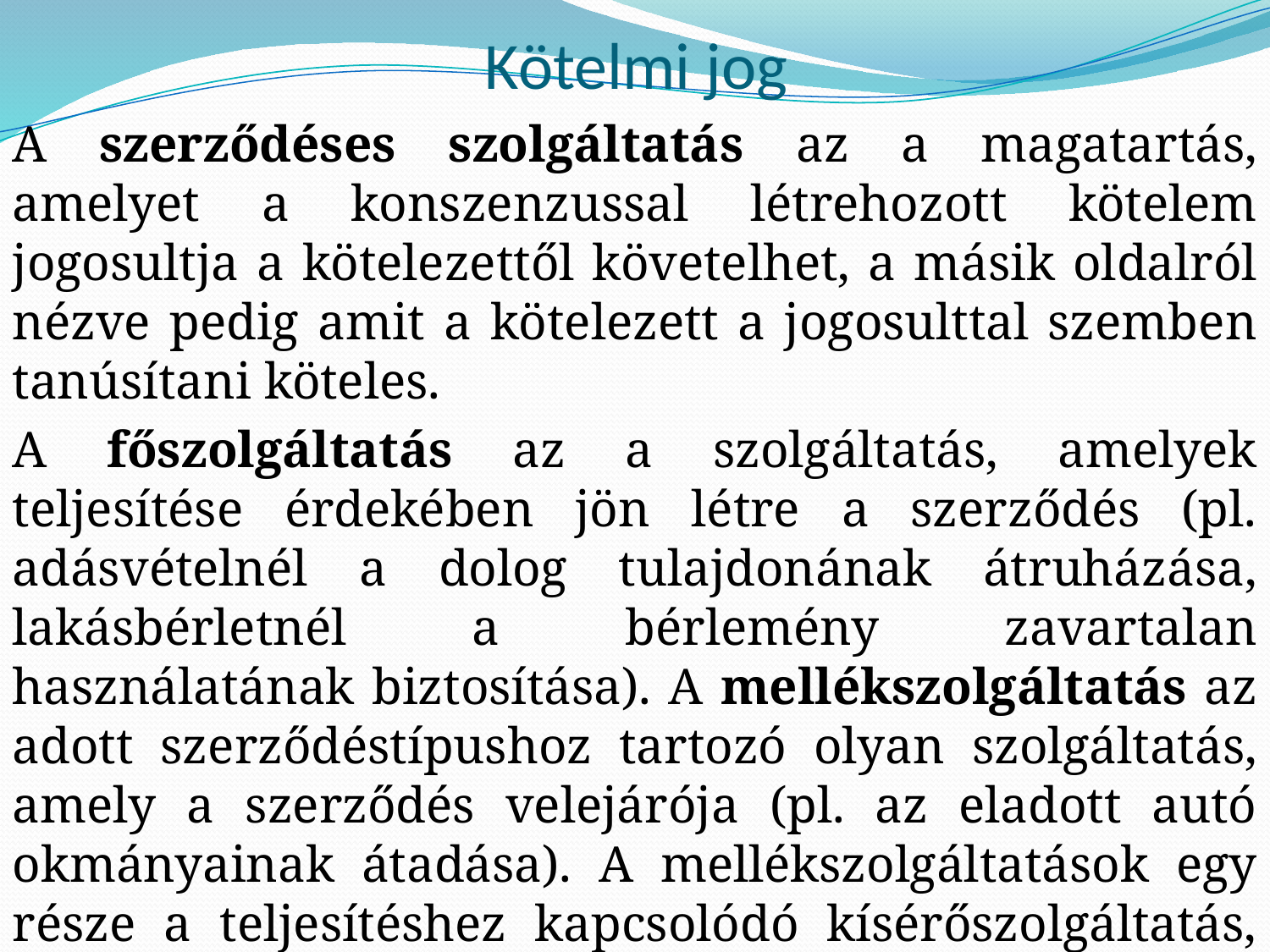

# Kötelmi jog
A szerződéses szolgáltatás az a magatartás, amelyet a konszenzussal létrehozott kötelem jogosultja a kötelezettől követelhet, a másik oldalról nézve pedig amit a kötelezett a jogosulttal szemben tanúsítani köteles.
A főszolgáltatás az a szolgáltatás, amelyek teljesítése érdekében jön létre a szerződés (pl. adásvételnél a dolog tulajdonának átruházása, lakásbérletnél a bérlemény zavartalan használatának biztosítása). A mellékszolgáltatás az adott szerződéstípushoz tartozó olyan szolgáltatás, amely a szerződés velejárója (pl. az eladott autó okmányainak átadása). A mellékszolgáltatások egy része a teljesítéshez kapcsolódó kísérőszolgáltatás, míg más része a kötelezettet terhelő védőkötelezettségek köre.